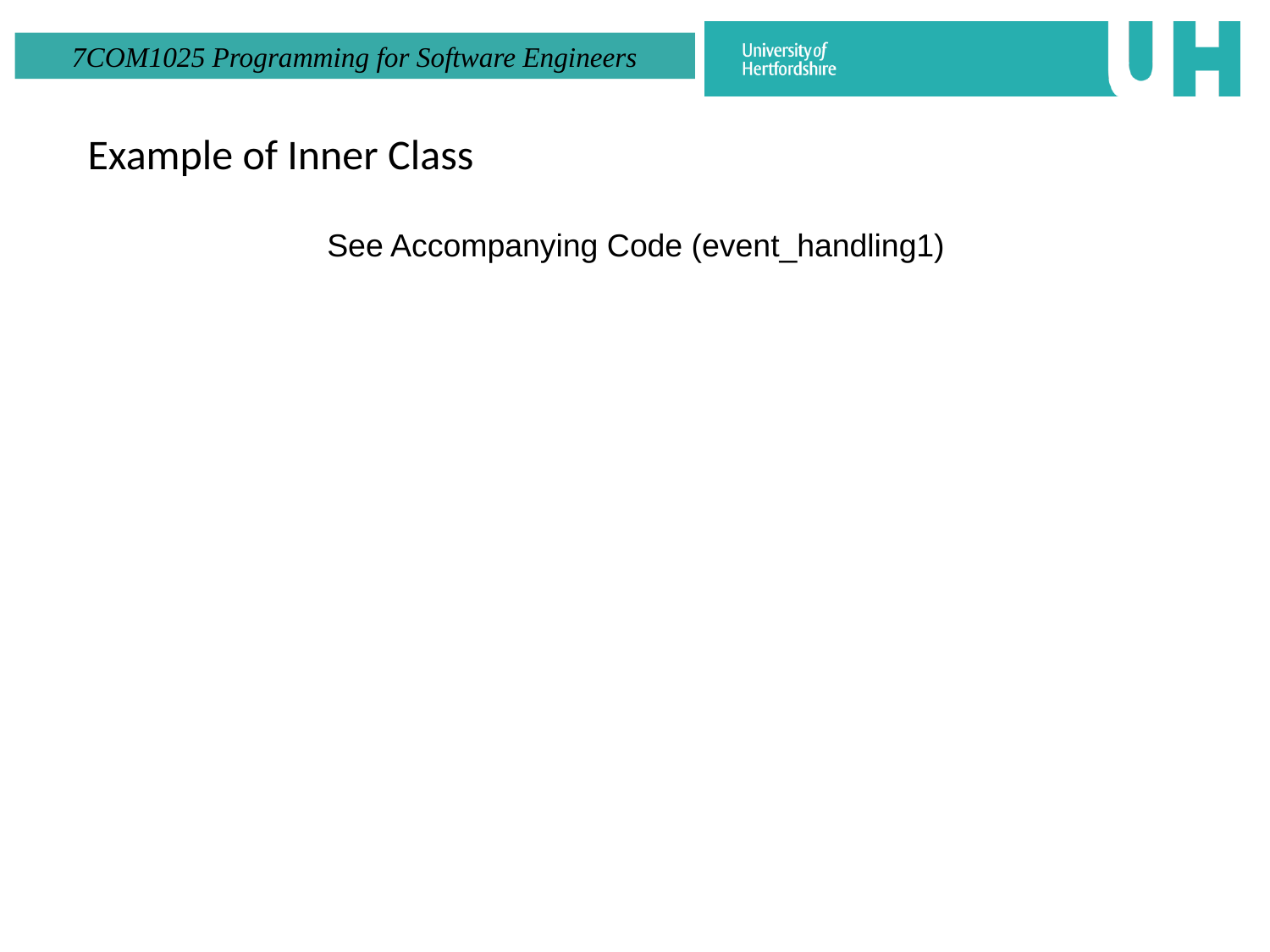

# Example of Inner Class
See Accompanying Code (event_handling1)